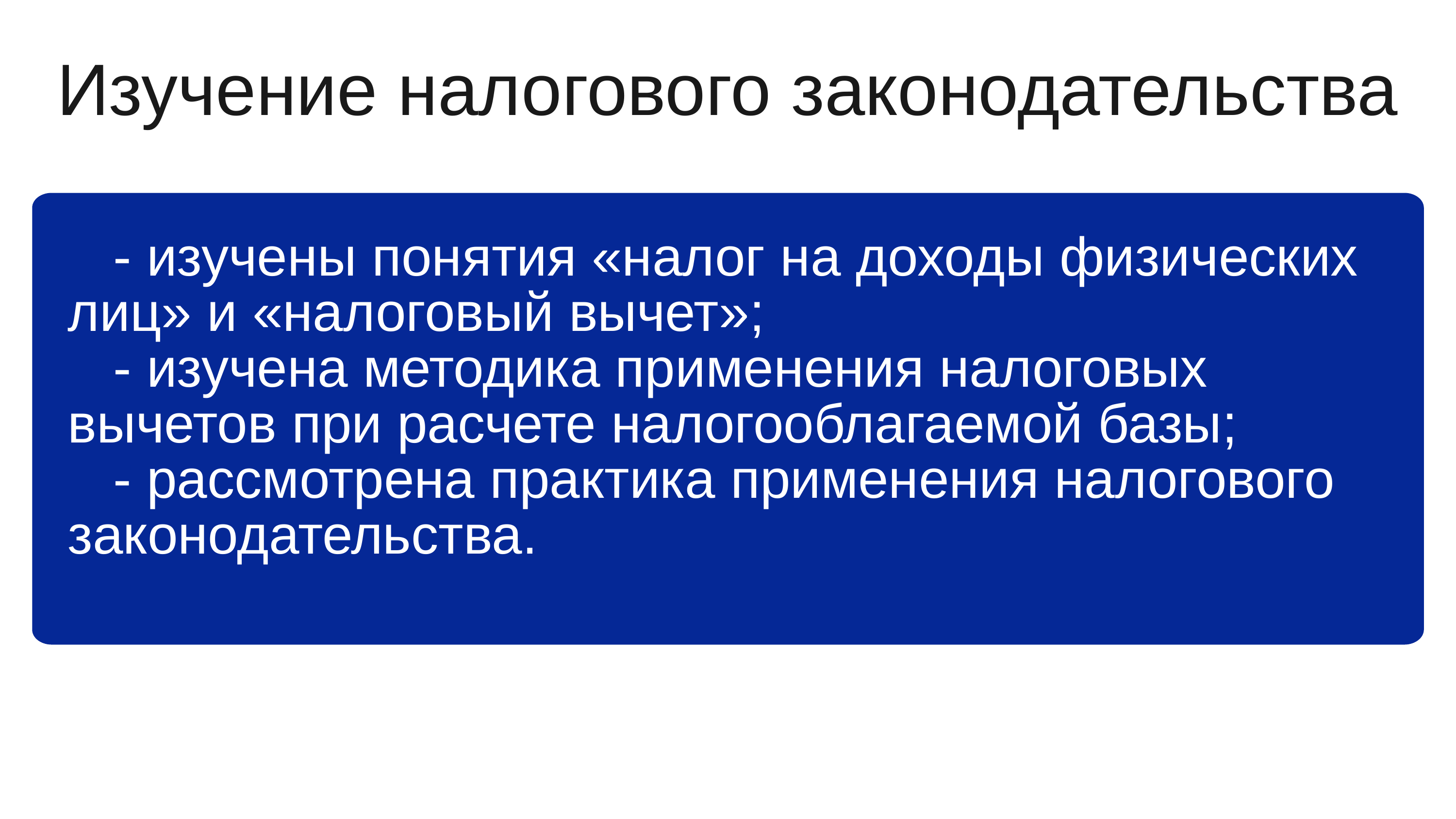

Изучение налогового законодательства

   - изучены понятия «налог на доходы физических лиц» и «налоговый вычет»;
   - изучена методика применения налоговых вычетов при расчете налогооблагаемой базы;
   - рассмотрена практика применения налогового законодательства.